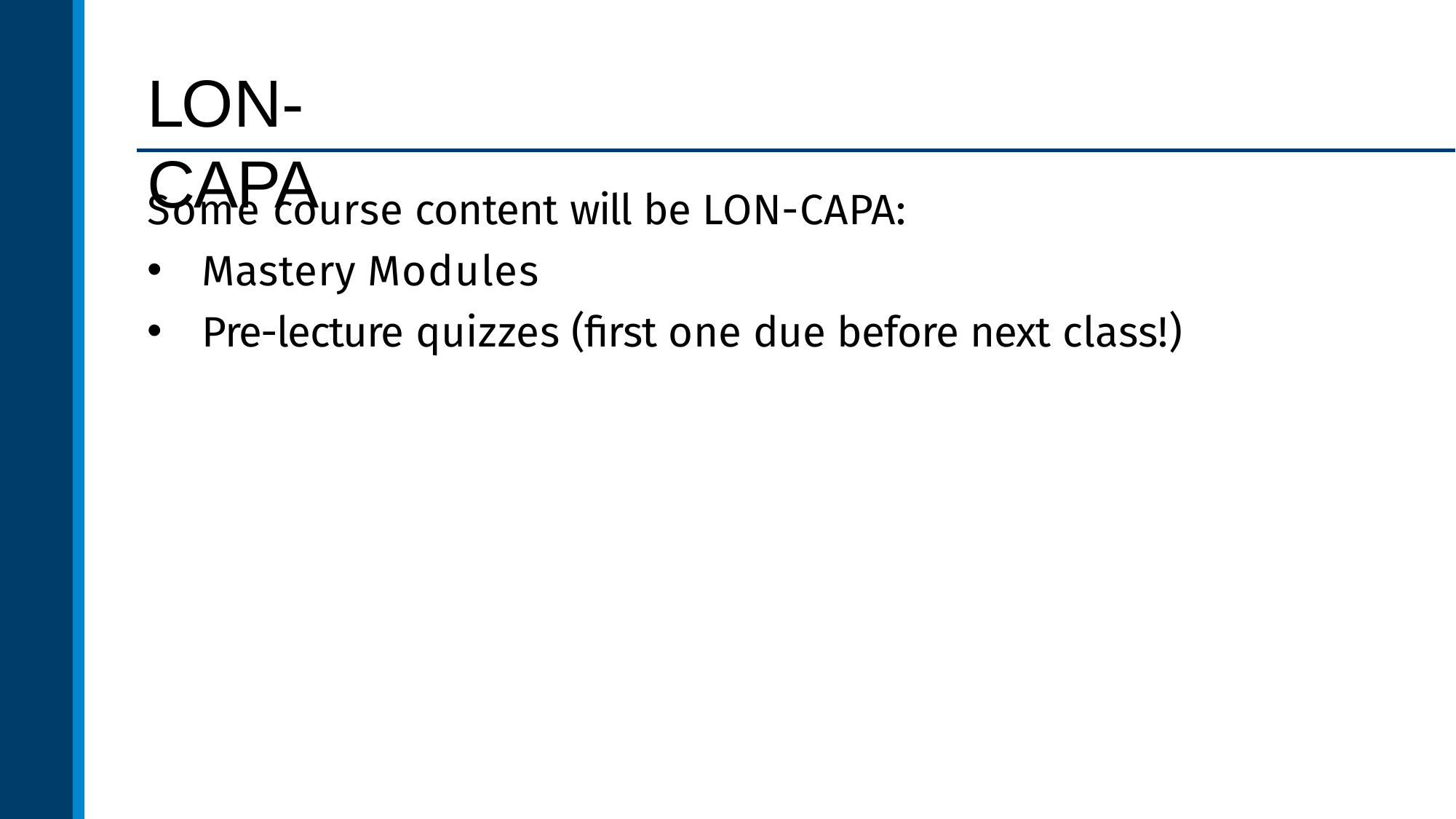

# LON-CAPA
Some course content will be LON-CAPA:
Mastery Modules
Pre-lecture quizzes (first one due before next class!)